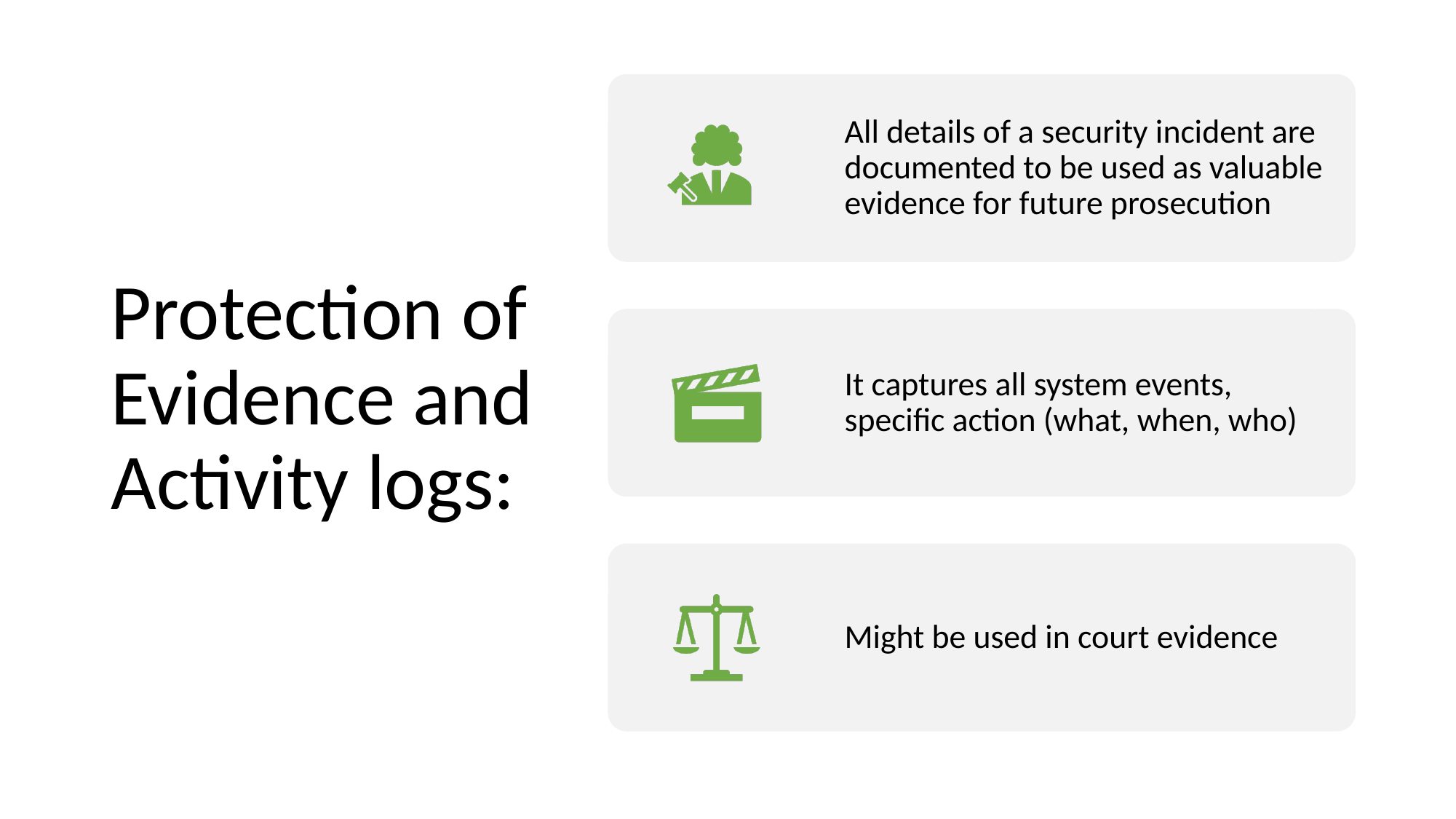

# Protection of Evidence and Activity logs:
All details of a security incident are documented to be used as valuable evidence for future prosecution
It captures all system events, specific action (what, when, who)
Might be used in court evidence